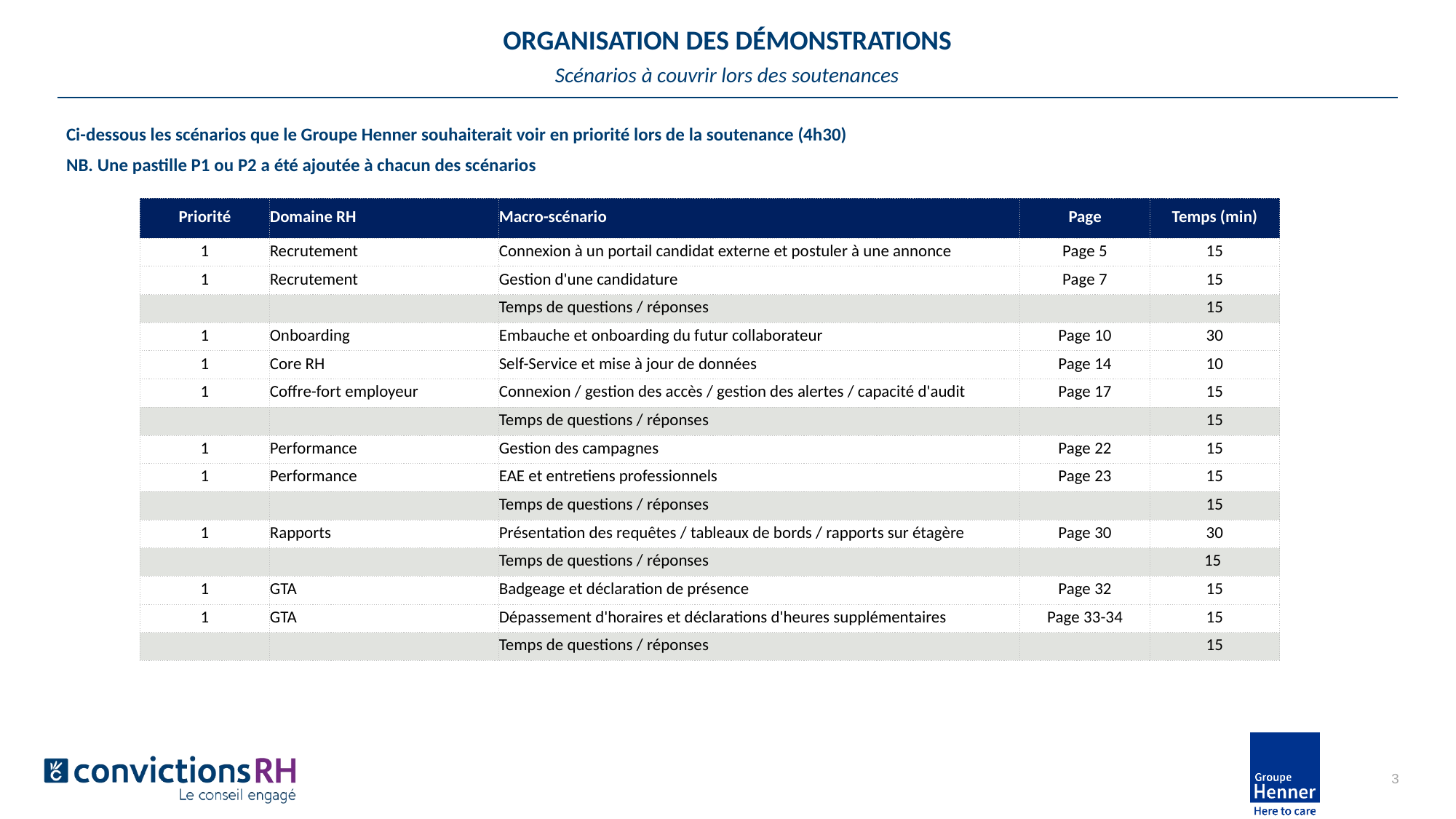

Enrichir slide GTA
# Organisation des démonstrations
Scénarios à couvrir lors des soutenances
Ci-dessous les scénarios que le Groupe Henner souhaiterait voir en priorité lors de la soutenance (4h30)
NB. Une pastille P1 ou P2 a été ajoutée à chacun des scénarios
| Priorité | Domaine RH | Macro-scénario | Page | Temps (min) |
| --- | --- | --- | --- | --- |
| 1 | Recrutement | Connexion à un portail candidat externe et postuler à une annonce | Page 5 | 15 |
| 1 | Recrutement | Gestion d'une candidature | Page 7 | 15 |
|  |  | Temps de questions / réponses |  | 15 |
| 1 | Onboarding | Embauche et onboarding du futur collaborateur | Page 10 | 30 |
| 1 | Core RH | Self-Service et mise à jour de données | Page 14 | 10 |
| 1 | Coffre-fort employeur | Connexion / gestion des accès / gestion des alertes / capacité d'audit | Page 17 | 15 |
|  |  | Temps de questions / réponses |  | 15 |
| 1 | Performance | Gestion des campagnes | Page 22 | 15 |
| 1 | Performance | EAE et entretiens professionnels | Page 23 | 15 |
|  |  | Temps de questions / réponses |  | 15 |
| 1 | Rapports | Présentation des requêtes / tableaux de bords / rapports sur étagère | Page 30 | 30 |
|  |  | Temps de questions / réponses |  | 15 |
| 1 | GTA | Badgeage et déclaration de présence | Page 32 | 15 |
| 1 | GTA | Dépassement d'horaires et déclarations d'heures supplémentaires | Page 33-34 | 15 |
|  |  | Temps de questions / réponses |  | 15 |
3